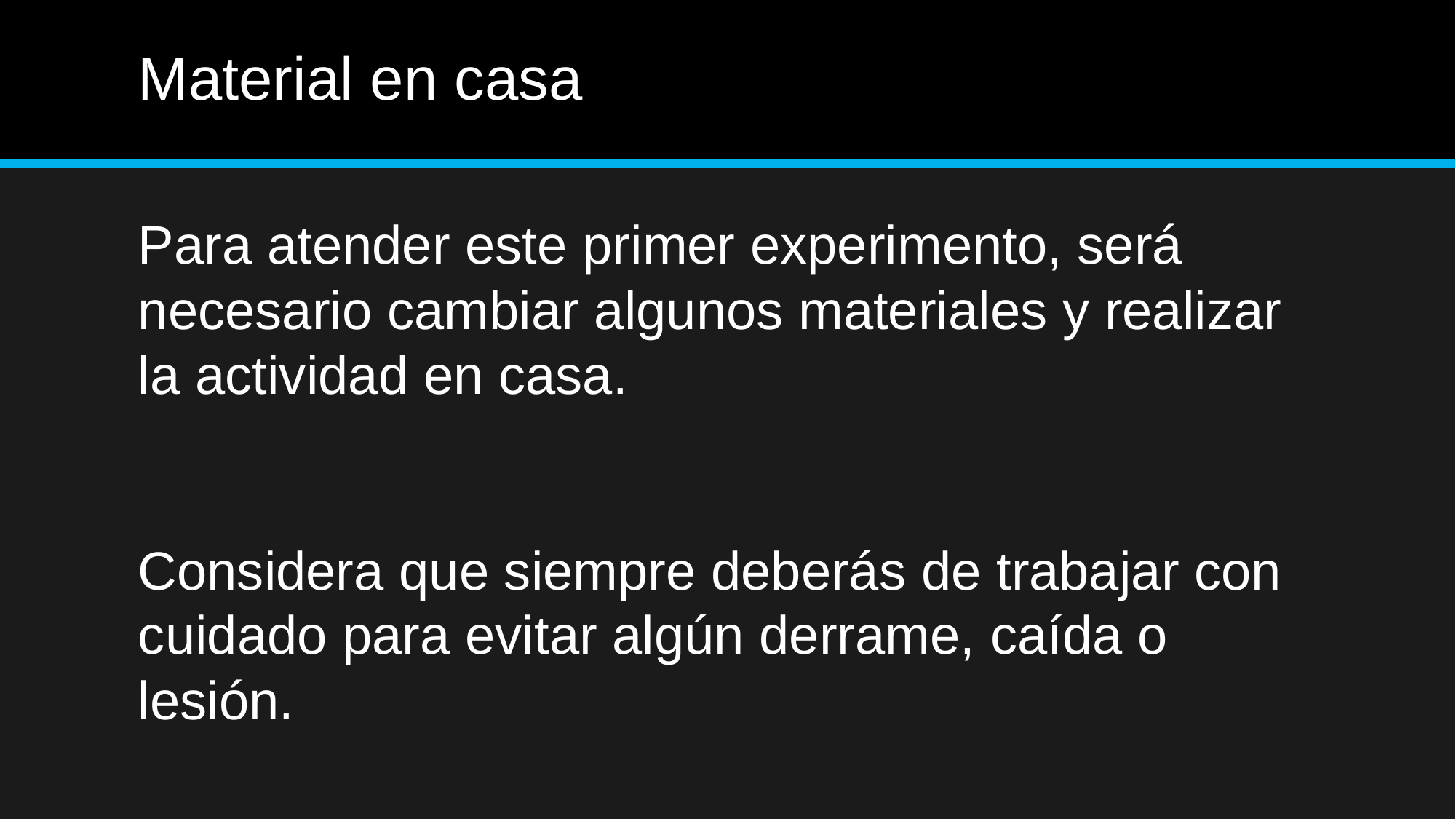

# Material en casa
Para atender este primer experimento, será necesario cambiar algunos materiales y realizar la actividad en casa.

Considera que siempre deberás de trabajar con cuidado para evitar algún derrame, caída o lesión.